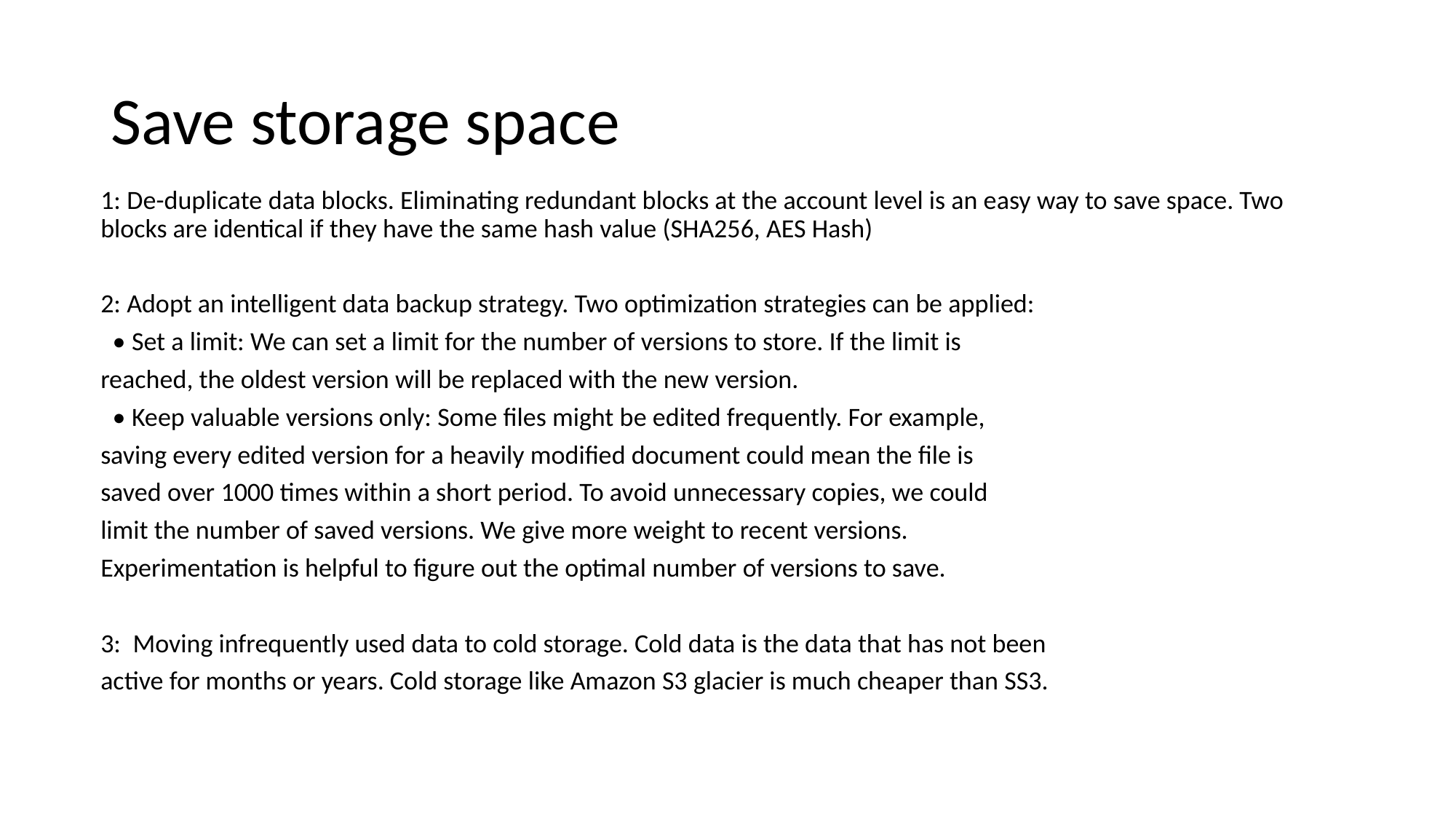

# Save storage space
1: De-duplicate data blocks. Eliminating redundant blocks at the account level is an easy way to save space. Two blocks are identical if they have the same hash value (SHA256, AES Hash)

2: Adopt an intelligent data backup strategy. Two optimization strategies can be applied:
  • Set a limit: We can set a limit for the number of versions to store. If the limit is
reached, the oldest version will be replaced with the new version.
  • Keep valuable versions only: Some files might be edited frequently. For example,
saving every edited version for a heavily modified document could mean the file is
saved over 1000 times within a short period. To avoid unnecessary copies, we could
limit the number of saved versions. We give more weight to recent versions.
Experimentation is helpful to figure out the optimal number of versions to save.

3:  Moving infrequently used data to cold storage. Cold data is the data that has not been
active for months or years. Cold storage like Amazon S3 glacier is much cheaper than SS3.